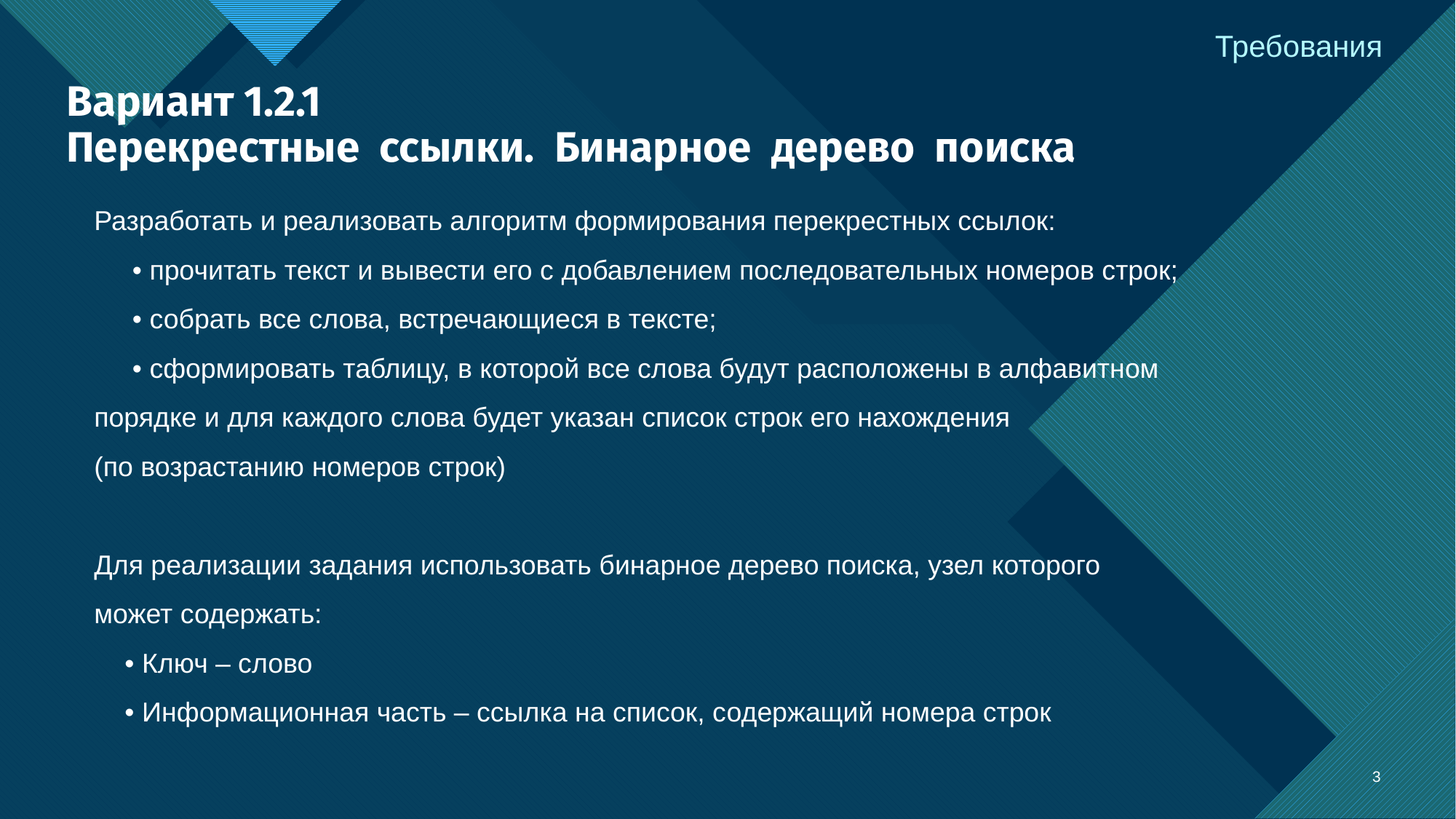

Требования
# Вариант 1.2.1 Перекрестные  ссылки.  Бинарное  дерево  поиска
Разработать и реализовать алгоритм формирования перекрестных ссылок:
     • прочитать текст и вывести его с добавлением последовательных номеров строк;
     • собрать все слова, встречающиеся в тексте;
     • сформировать таблицу, в которой все слова будут расположены в алфавитном
порядке и для каждого слова будет указан список строк его нахождения
(по возрастанию номеров строк)

Для реализации задания использовать бинарное дерево поиска, узел которого
может содержать:
    • Ключ – слово
    • Информационная часть – ссылка на список, содержащий номера строк
3